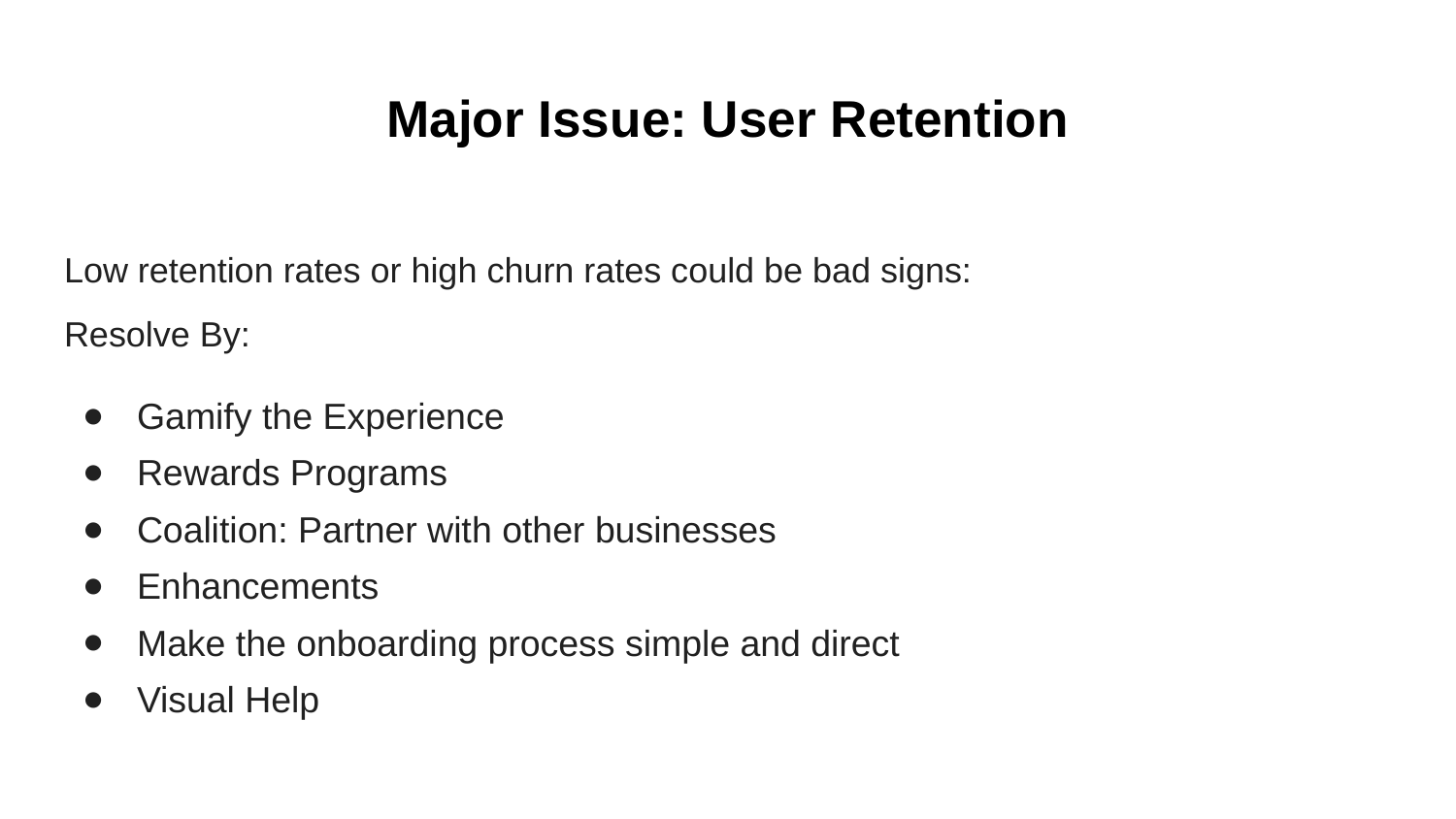

# Major Issue: User Retention
Low retention rates or high churn rates could be bad signs:
Resolve By:
Gamify the Experience
Rewards Programs
Coalition: Partner with other businesses
Enhancements
Make the onboarding process simple and direct
Visual Help